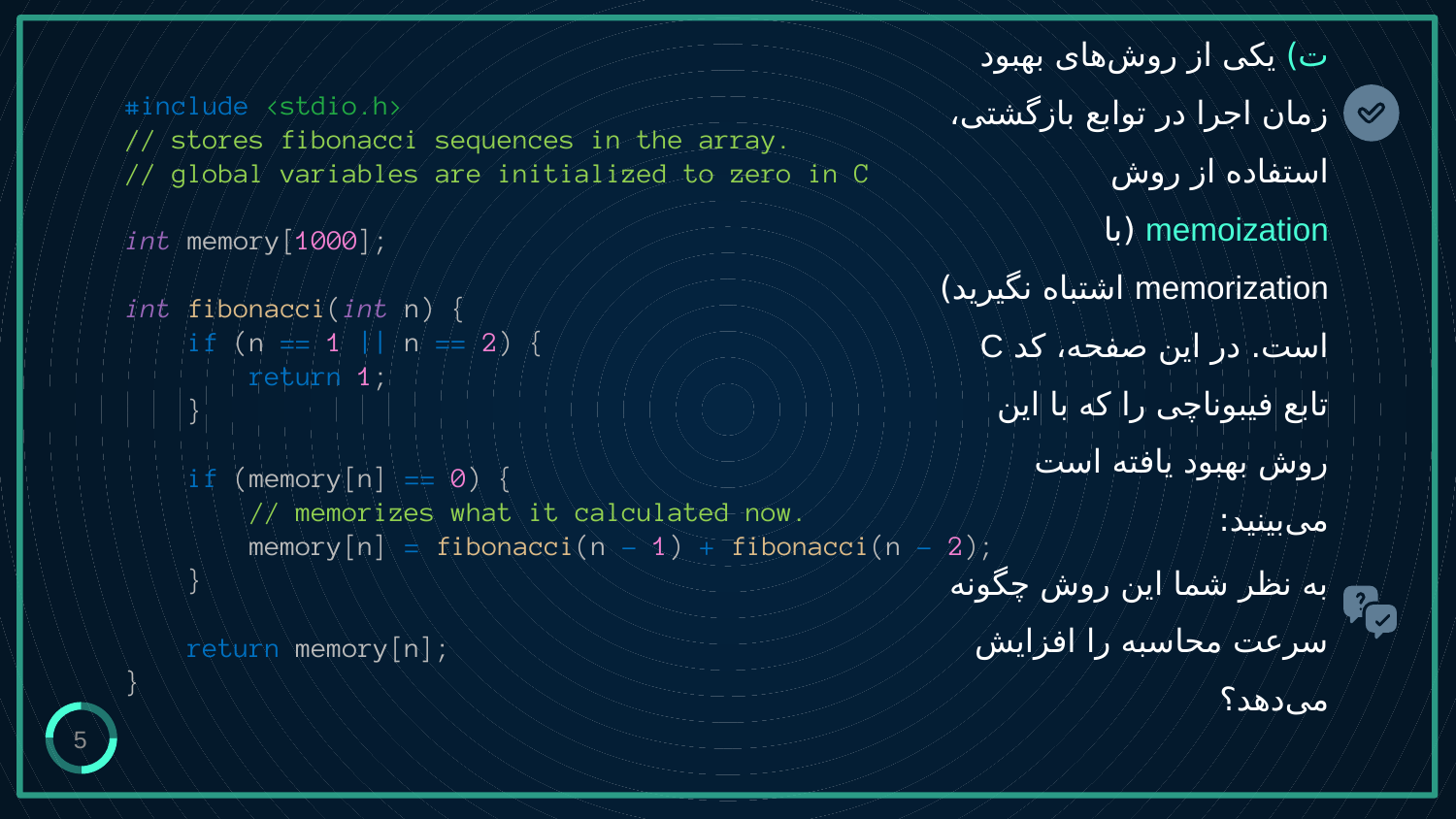

#include <stdio.h>
// stores fibonacci sequences in the array.
// global variables are initialized to zero in C
int memory[1000];
int fibonacci(int n) {
    if (n == 1 || n == 2) {
        return 1;
    }
    if (memory[n] == 0) {
        // memorizes what it calculated now.
        memory[n] = fibonacci(n - 1) + fibonacci(n - 2);
    }

    return memory[n];
}

# ت)‌ یکی از روش‌های بهبود زمان اجرا در توابع بازگشتی، استفاده از روش memoization (با memorization اشتباه نگیرید) است. در این صفحه، کد C تابع فیبوناچی را که با این روش بهبود یافته است می‌بینید:
به نظر شما این روش چگونه سرعت محاسبه را افزایش می‌دهد؟

5